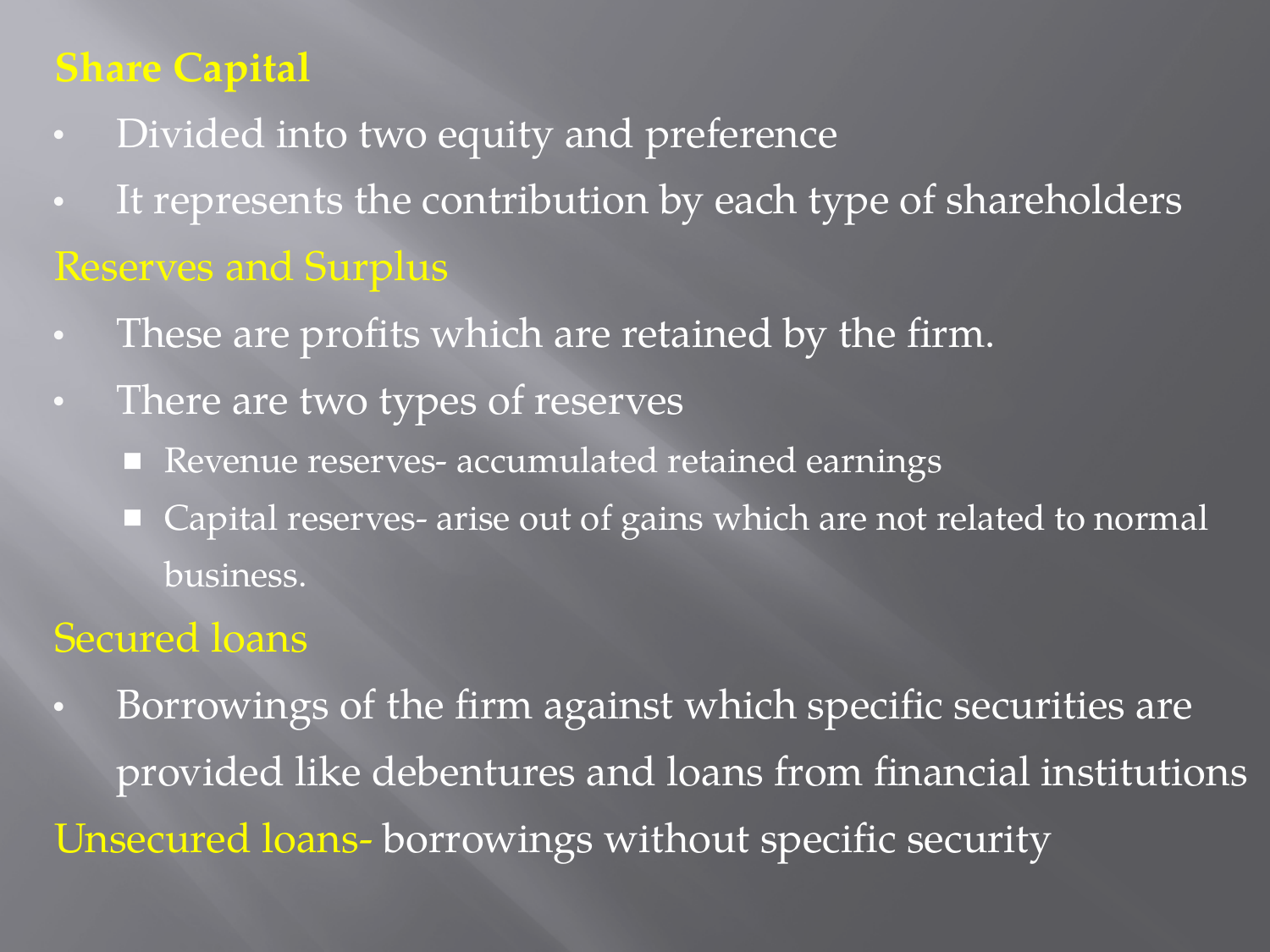

Share Capital
Divided into two equity and preference
It represents the contribution by each type of shareholders
Reserves and Surplus
These are profits which are retained by the firm.
There are two types of reserves
Revenue reserves- accumulated retained earnings
Capital reserves- arise out of gains which are not related to normal business.
Secured loans
Borrowings of the firm against which specific securities are provided like debentures and loans from financial institutions
Unsecured loans- borrowings without specific security